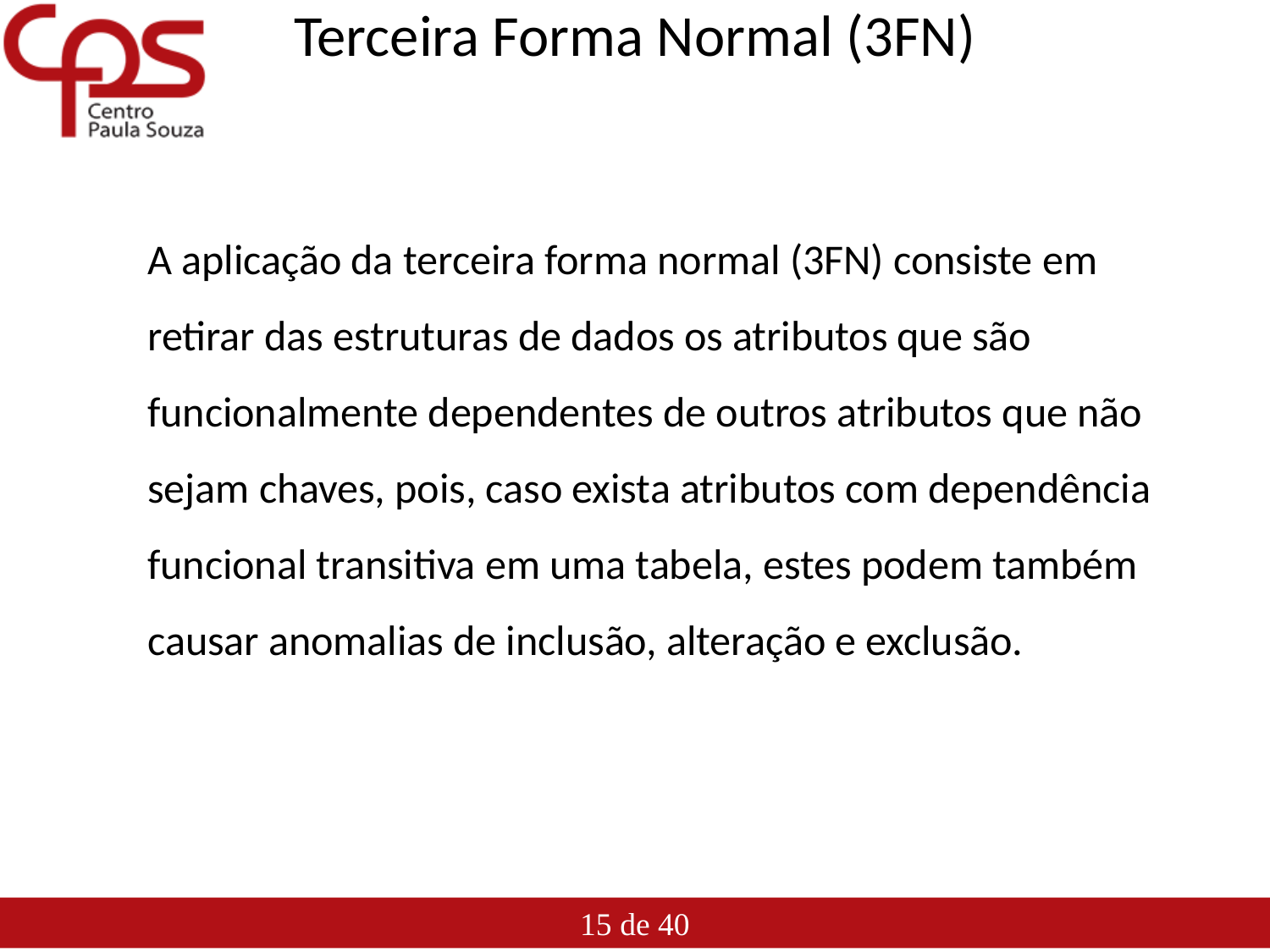

# Terceira Forma Normal (3FN)
A aplicação da terceira forma normal (3FN) consiste em retirar das estruturas de dados os atributos que são funcionalmente dependentes de outros atributos que não sejam chaves, pois, caso exista atributos com dependência funcional transitiva em uma tabela, estes podem também causar anomalias de inclusão, alteração e exclusão.